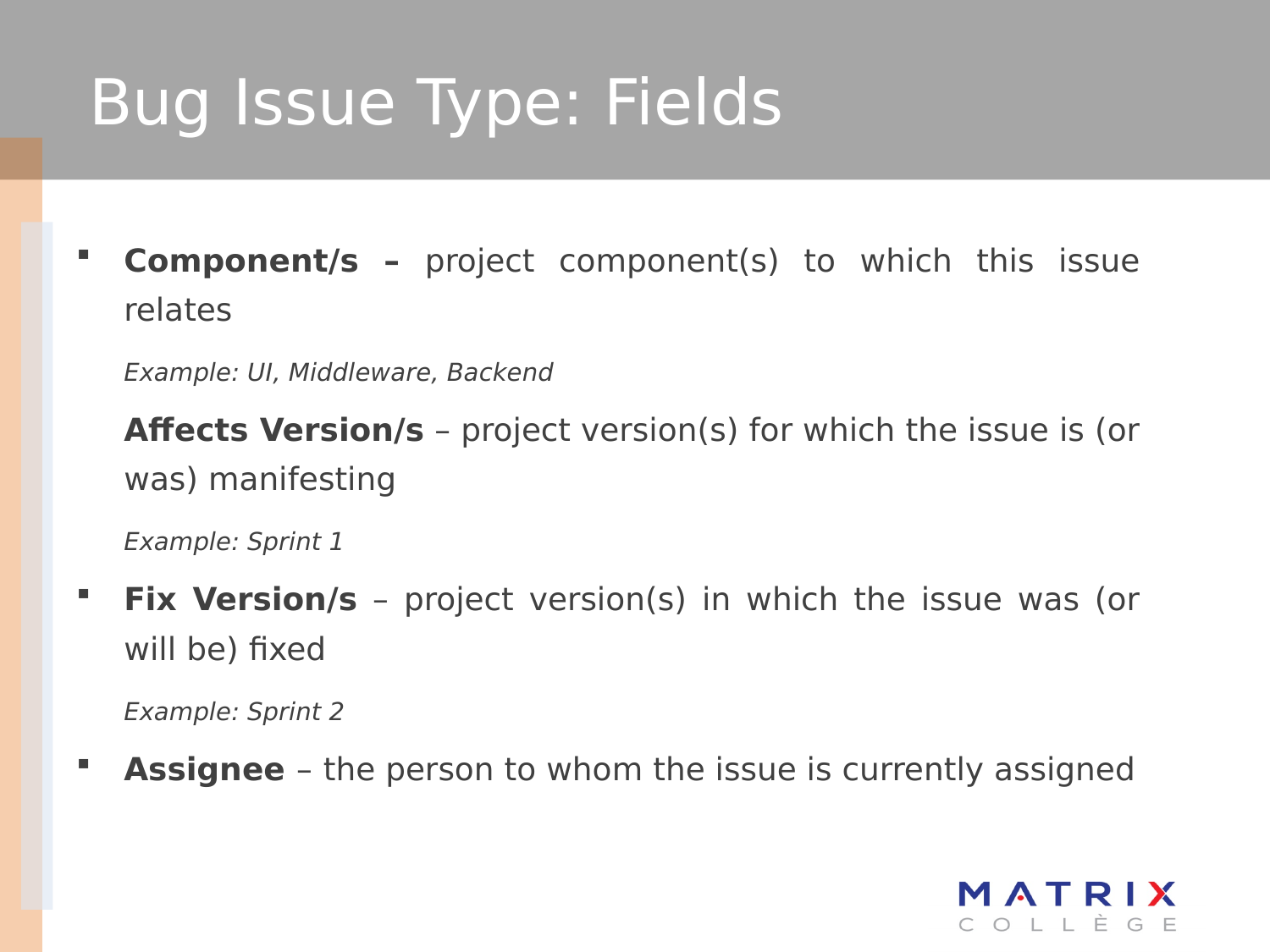

# Bug Issue Type: Fields
Component/s – project component(s) to which this issue relates
	Example: UI, Middleware, Backend
	Affects Version/s – project version(s) for which the issue is (or was) manifesting
	Example: Sprint 1
Fix Version/s – project version(s) in which the issue was (or will be) fixed
	Example: Sprint 2
Assignee – the person to whom the issue is currently assigned
37